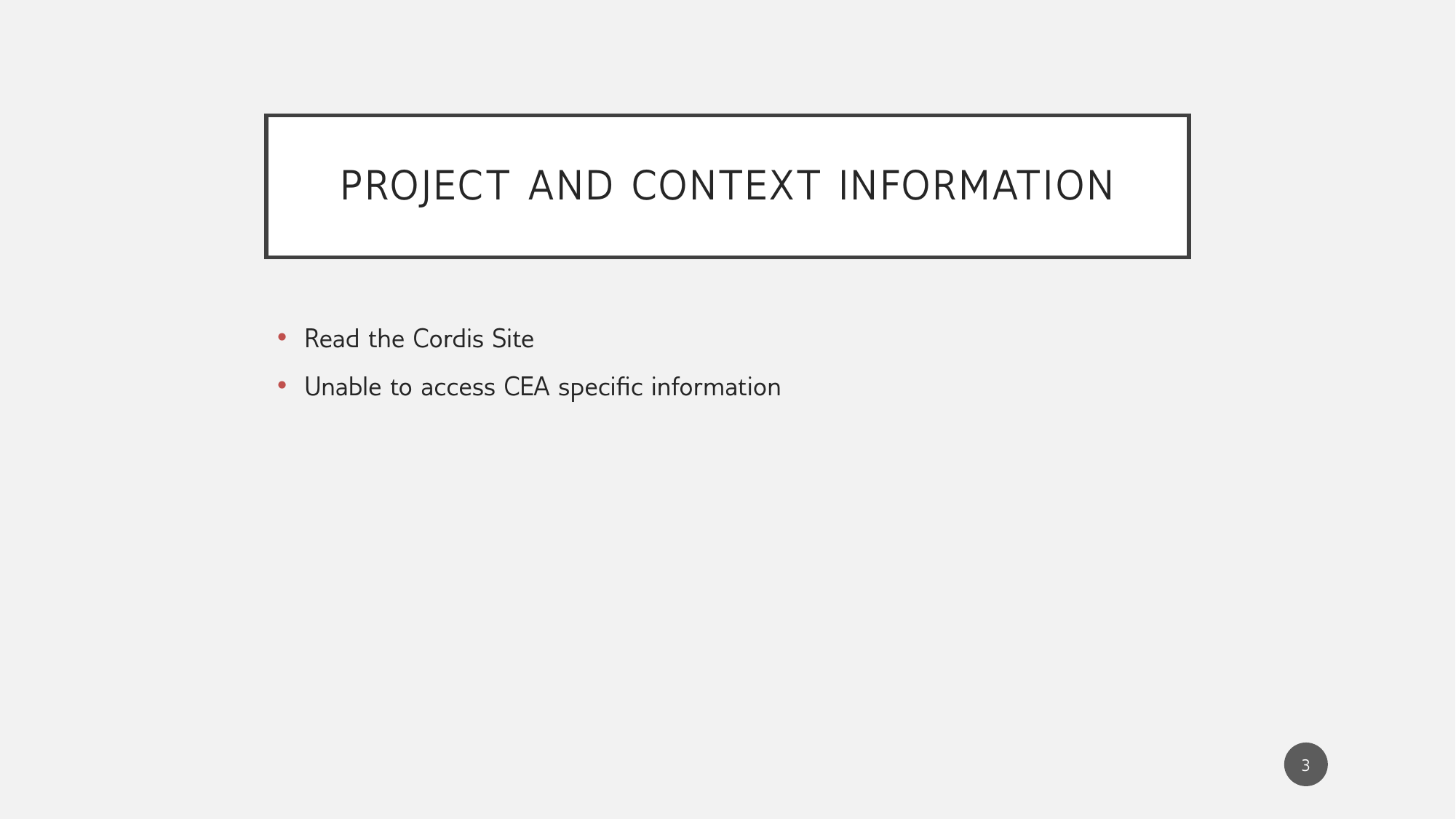

# Project and Context information
Read the Cordis Site
Unable to access CEA specific information

3